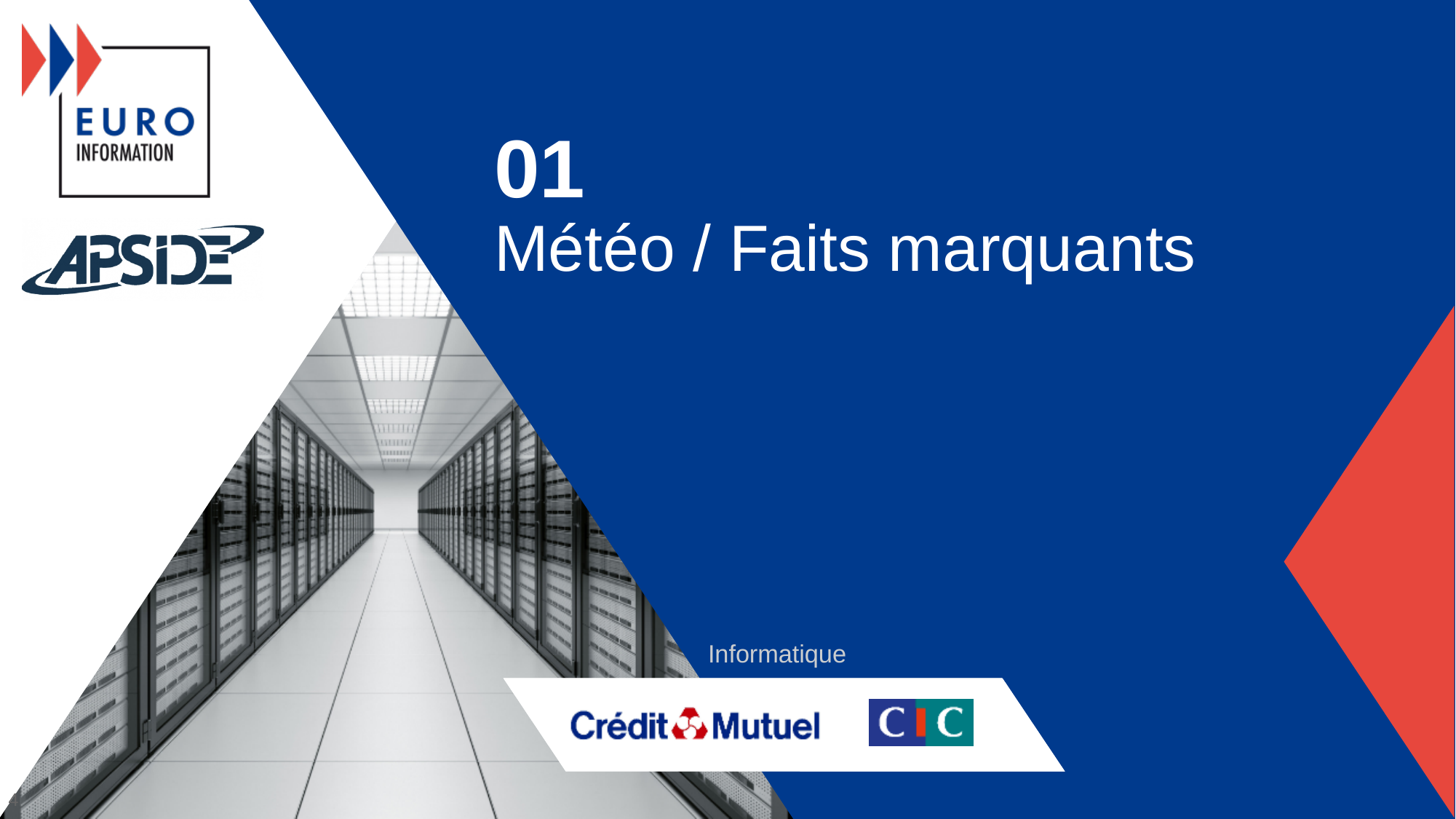

# 01 Météo / Faits marquants
4